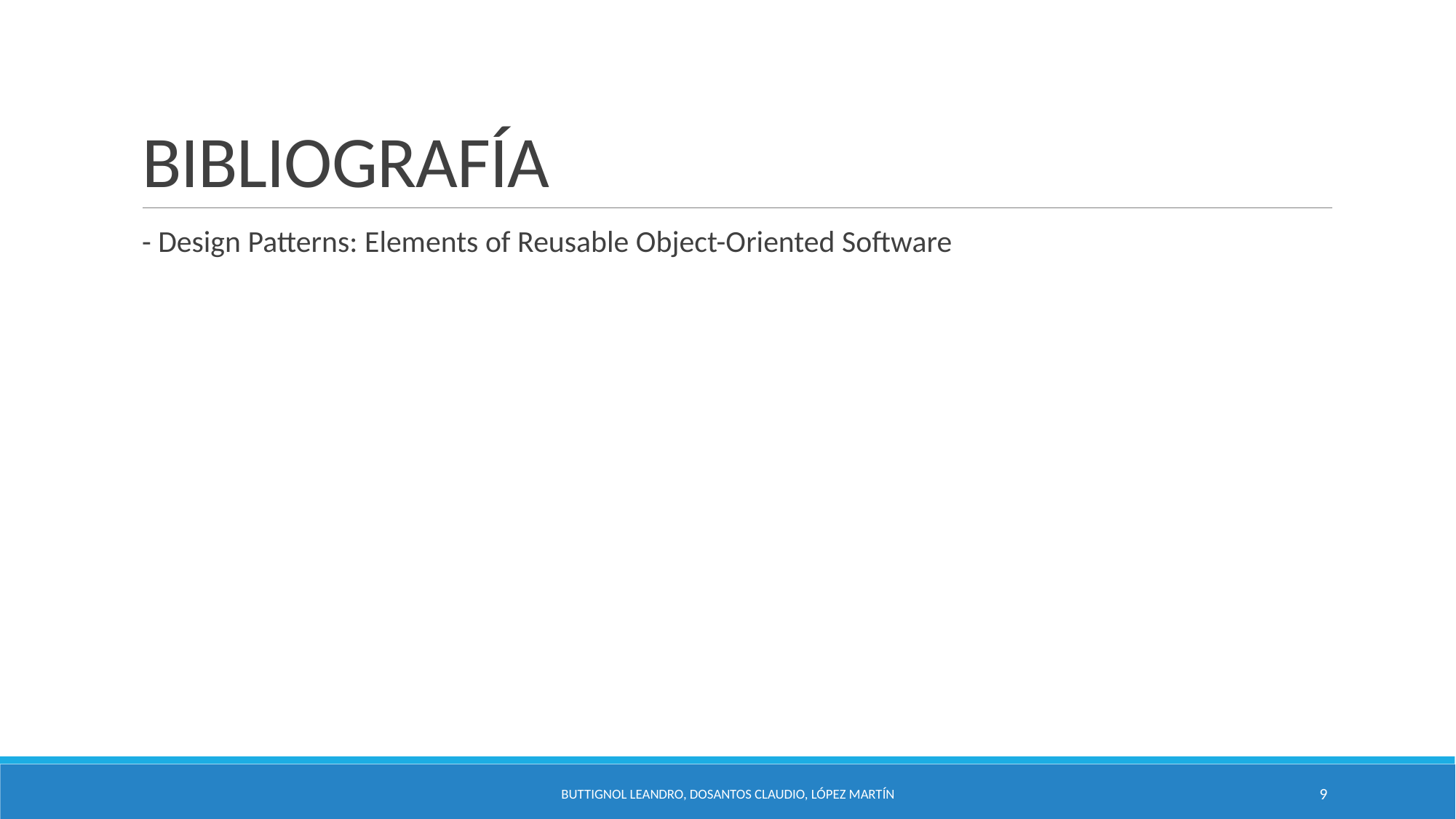

# BIBLIOGRAFÍA
- Design Patterns: Elements of Reusable Object-Oriented Software
BUTTIGNOL LEANDRO, DOSANTOS CLAUDIO, LÓPEZ MARTÍN
9